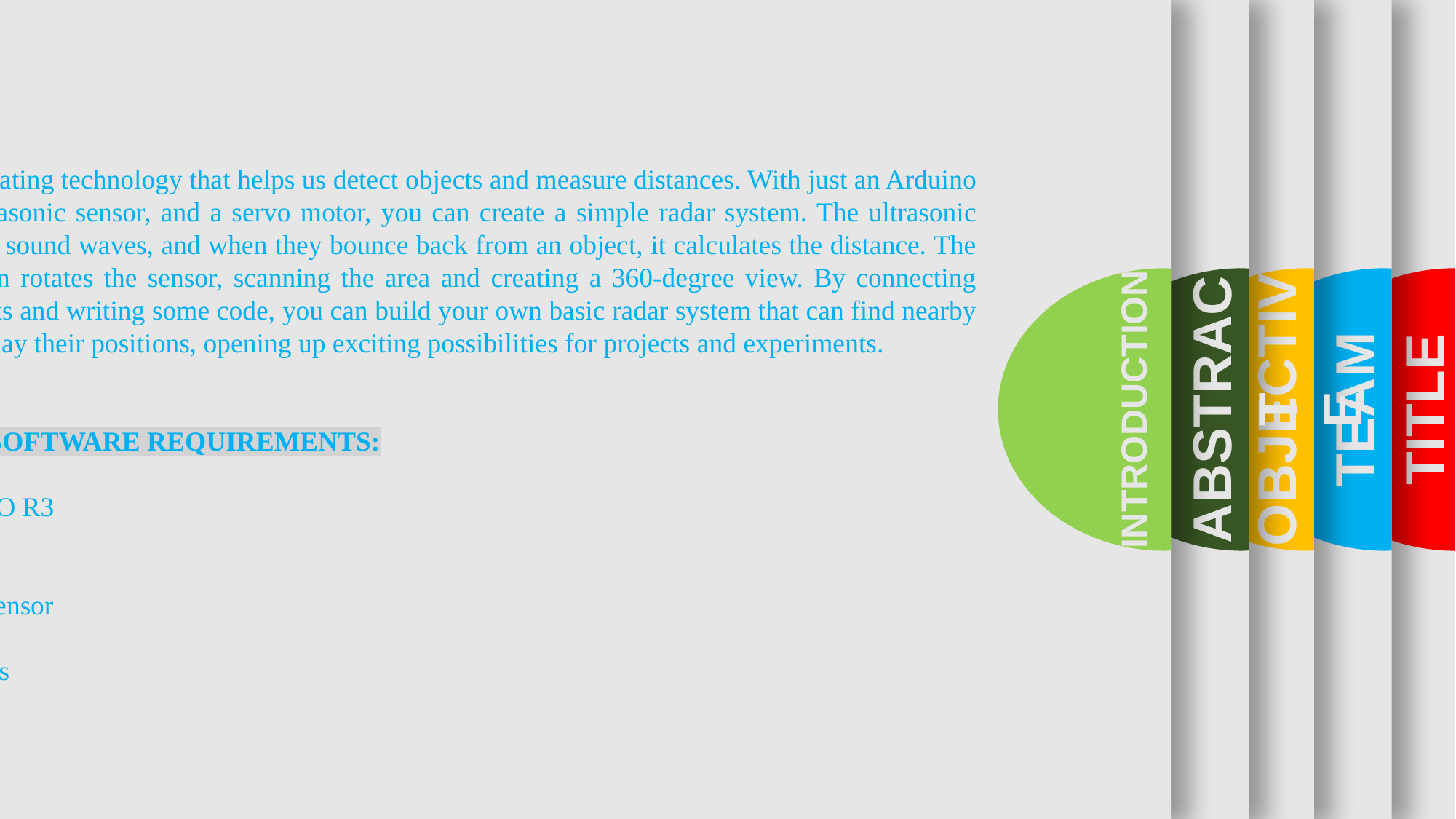

ABSTRACT

OBJECTIVE

TEAM

TITLE

REFRENCES

CONCLUSION

WORKING

INTRODUCTION
Radar is a fascinating technology that helps us detect objects and measure distances. With just an Arduino Uno R3, an ultrasonic sensor, and a servo motor, you can create a simple radar system. The ultrasonic sensor sends out sound waves, and when they bounce back from an object, it calculates the distance. The servo motor then rotates the sensor, scanning the area and creating a 360-degree view. By connecting these components and writing some code, you can build your own basic radar system that can find nearby objects and display their positions, opening up exciting possibilities for projects and experiments.

HARDWARE/SOFTWARE REQUIREMENTS:

Arduino UNO R3
PC
Bread Board
Ultrasonic Sensor
Servo
Jumper Wires